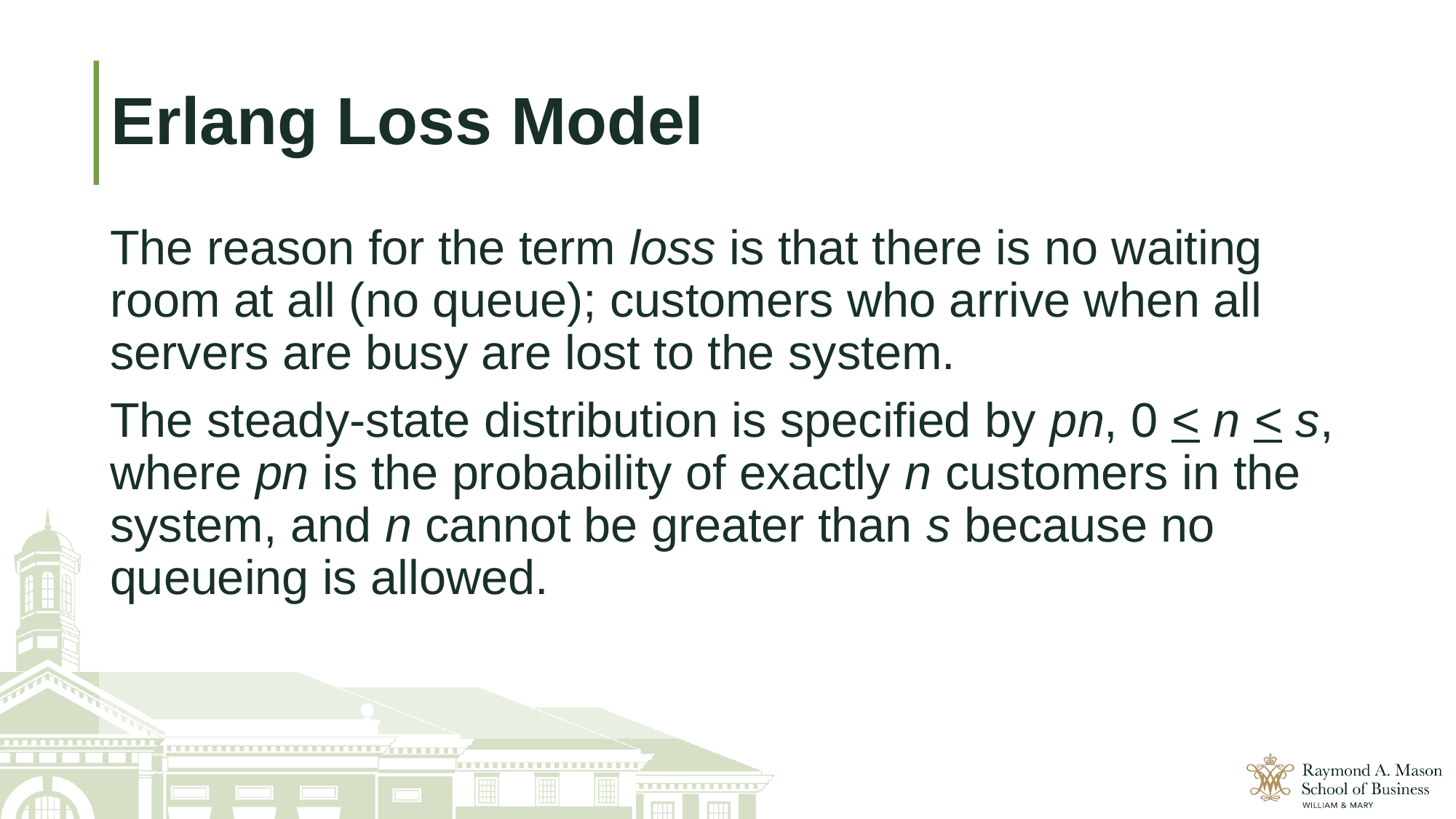

# Erlang Loss Model
The reason for the term loss is that there is no waiting room at all (no queue); customers who arrive when all servers are busy are lost to the system.
The steady-state distribution is specified by pn, 0 < n < s, where pn is the probability of exactly n customers in the system, and n cannot be greater than s because no queueing is allowed.